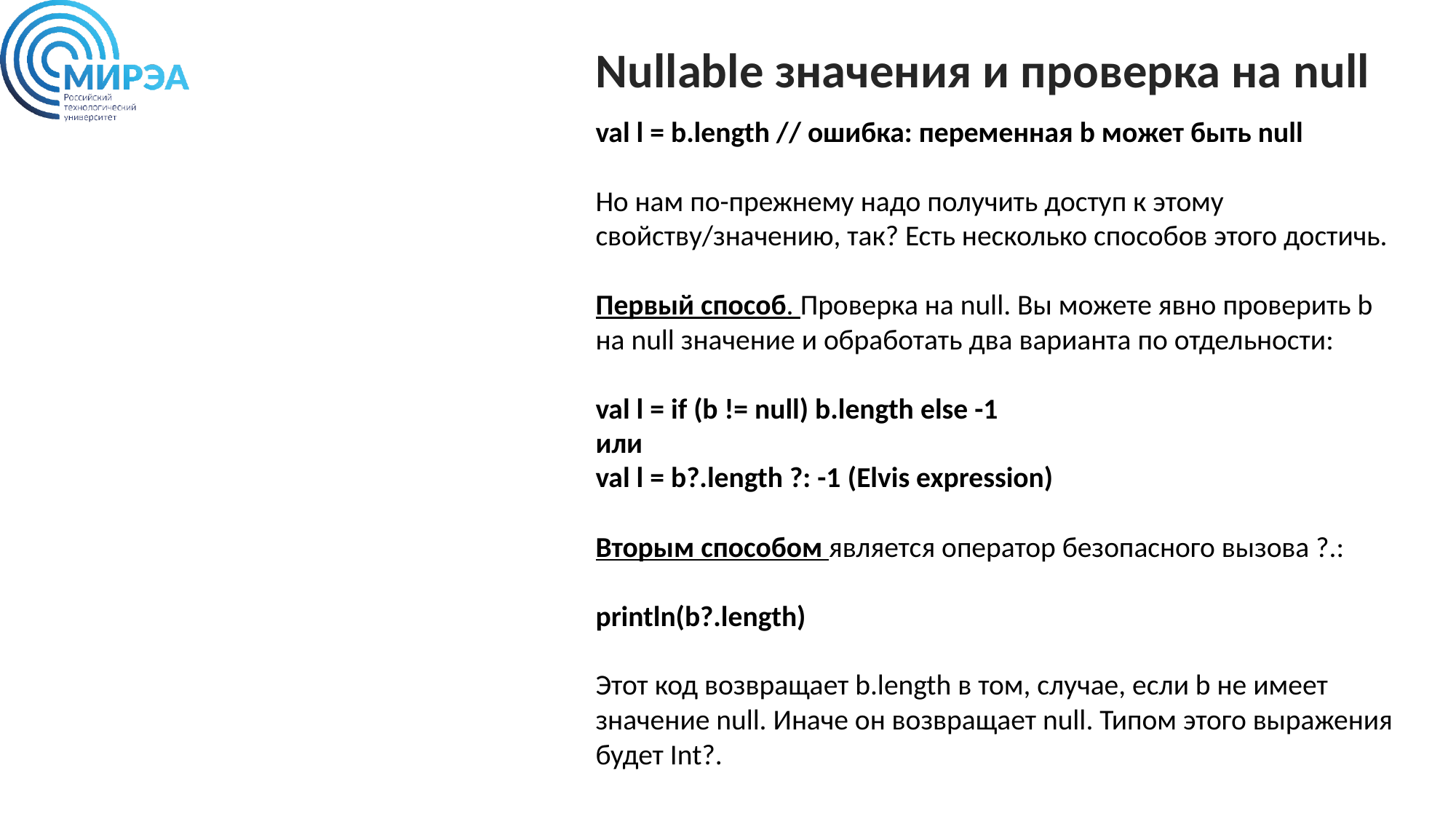

Nullable значения и проверка на null
val l = b.length // ошибка: переменная b может быть null
Но нам по-прежнему надо получить доступ к этому свойству/значению, так? Есть несколько способов этого достичь.

Первый способ. Проверка на null. Вы можете явно проверить b на null значение и обработать два варианта по отдельности:
val l = if (b != null) b.length else -1
или
val l = b?.length ?: -1 (Elvis expression)

Вторым способом является оператор безопасного вызова ?.:
println(b?.length)
Этот код возвращает b.length в том, случае, если b не имеет значение null. Иначе он возвращает null. Типом этого выражения будет Int?.